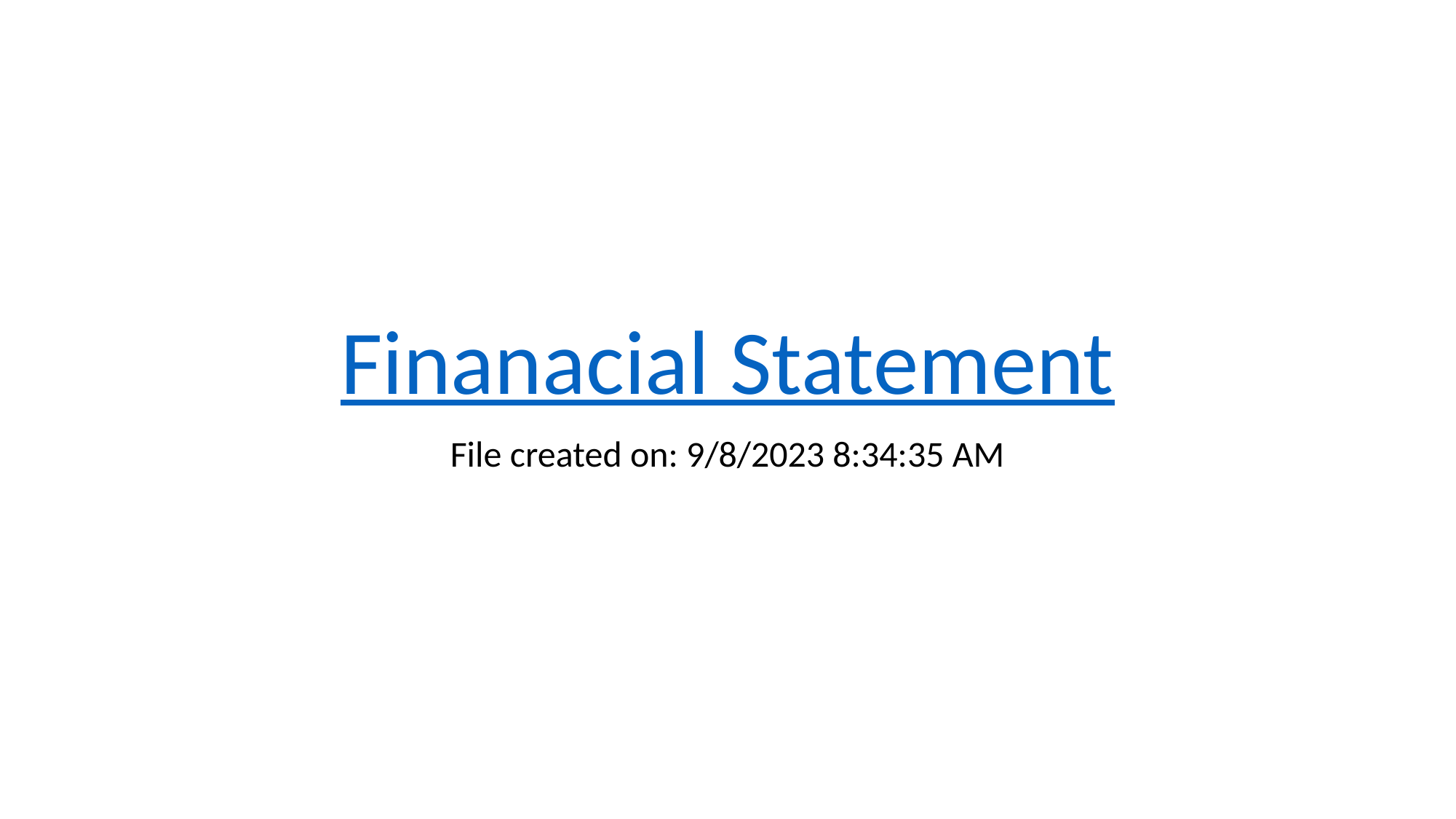

# Finanacial Statement
File created on: 9/8/2023 8:34:35 AM